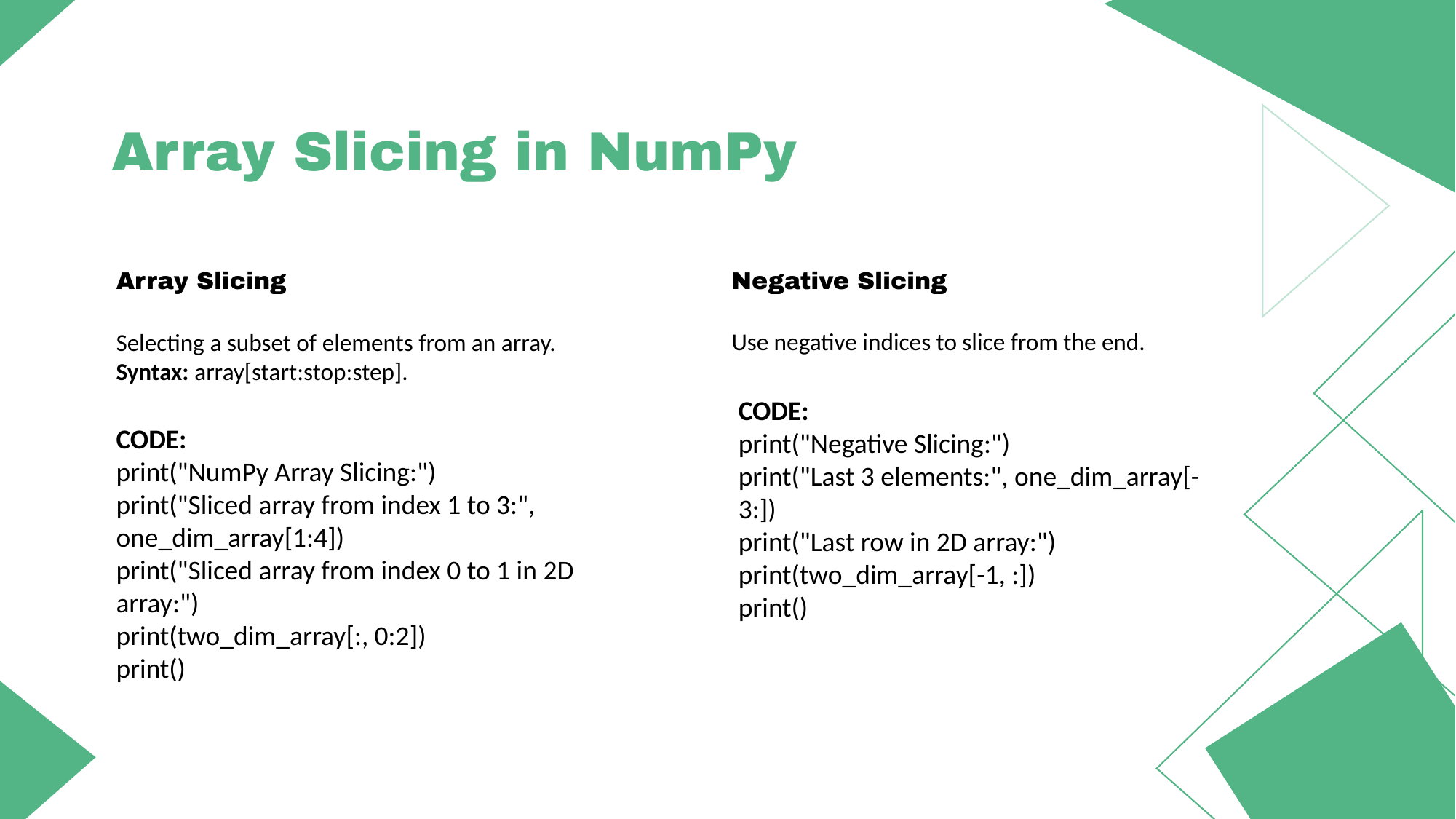

NUMPY
Array Slicing in NumPy
Array indexing in NumPy…

Negative Slicing
Array Slicing
Step Value
NumPy's array splitting functionality enables effortless segmentation of arrays along specified axes, facilitating streamlined data manipulation and analysis.
Slicing 2-D Arrays
Accessing Elements from 3D Array
Negative Indexing

Use negative indices to slice from the end.
Selecting a subset of elements from an array.
Syntax: array[start:stop:step].

Specifies the step of the slicing, like every 2nd or 3rd element.
Slice rows and columns separately, like array[start_row:stop_row, start_column:stop_column].
Presenter

CODE:
print("Negative Slicing:")
print("Last 3 elements:", one_dim_array[-3:])
print("Last row in 2D array:")
print(two_dim_array[-1, :])
print()
Allows accessing elements from the end of the array using negative indices, where -1 represents the last element, -2 the second last, and so on.
# Provide indices for each dimension, like array[dim1_index, dim2_index, dim3_index].

print("Accessing elements from 3D array:")
print("Element at [0,0,0]:", three_dim_array[0, 0, 0])
print("Element at [1,1,1]:", three_dim_array[1, 1, 1])
print()
CODE:
print("NumPy Array Slicing:")
print("Sliced array from index 1 to 3:", one_dim_array[1:4])
print("Sliced array from index 0 to 1 in 2D array:")
print(two_dim_array[:, 0:2])
print()

CODE:
print("Step value slicing:")
print("Every second element from 1D array:", one_dim_array[::2])
print("Every second row from 2D array:")
print(two_dim_array[::2, :])
print()

CODE:
print("Slicing 2-D Arrays:")
print("First row of 2D array:", two_dim_array[0, :])
print("Negative Indexing:")
print("Last element of 1D array:", one_dim_array[-1])
print("Last element of 2D array:", two_dim_array[-1, -1])
print("Last element of 3D array:", three_dim_array[-1, -1, -1])
print()